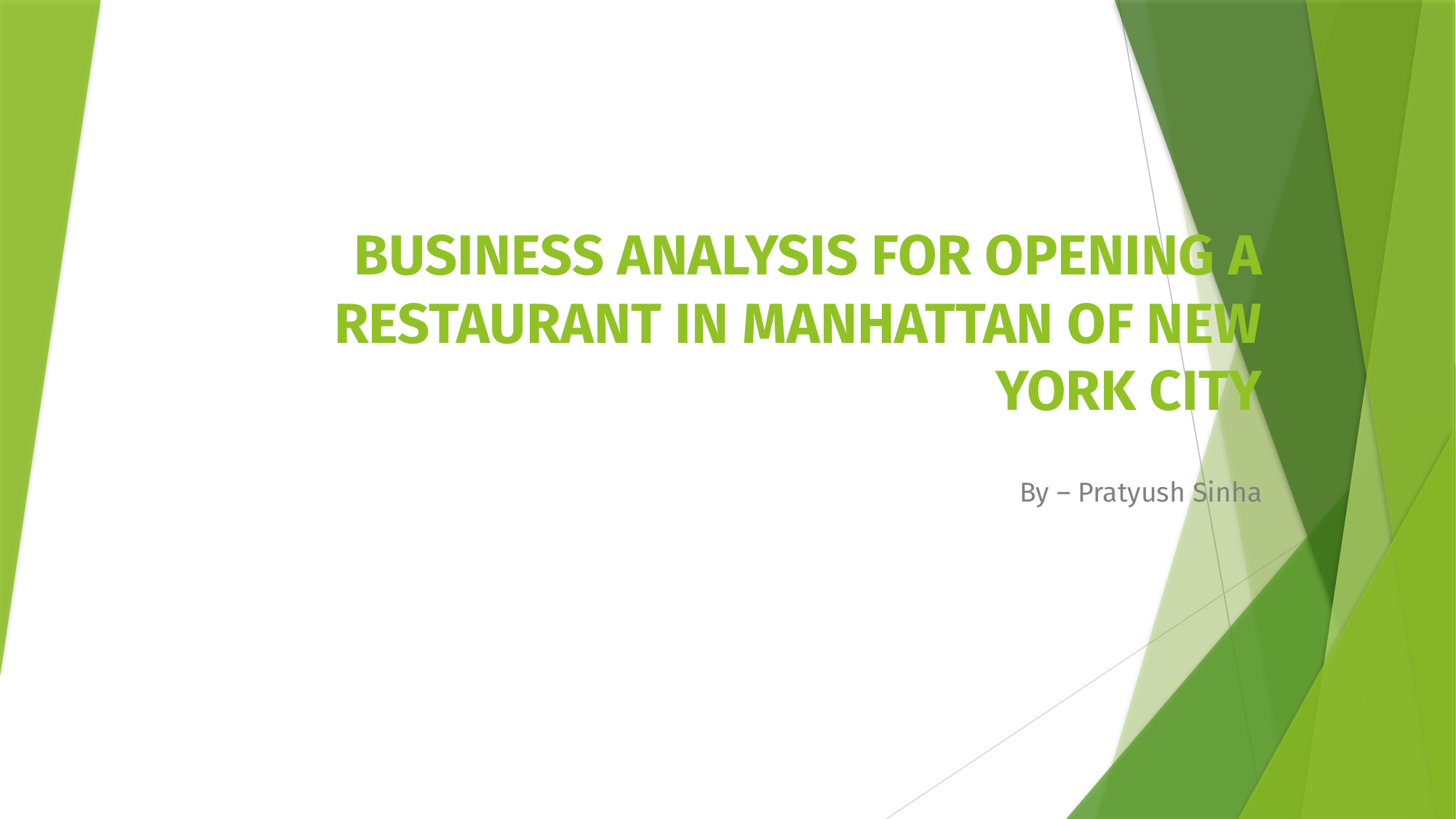

# Business Analysis for Opening A Restaurant in Manhattan Of New York City
By – Pratyush Sinha